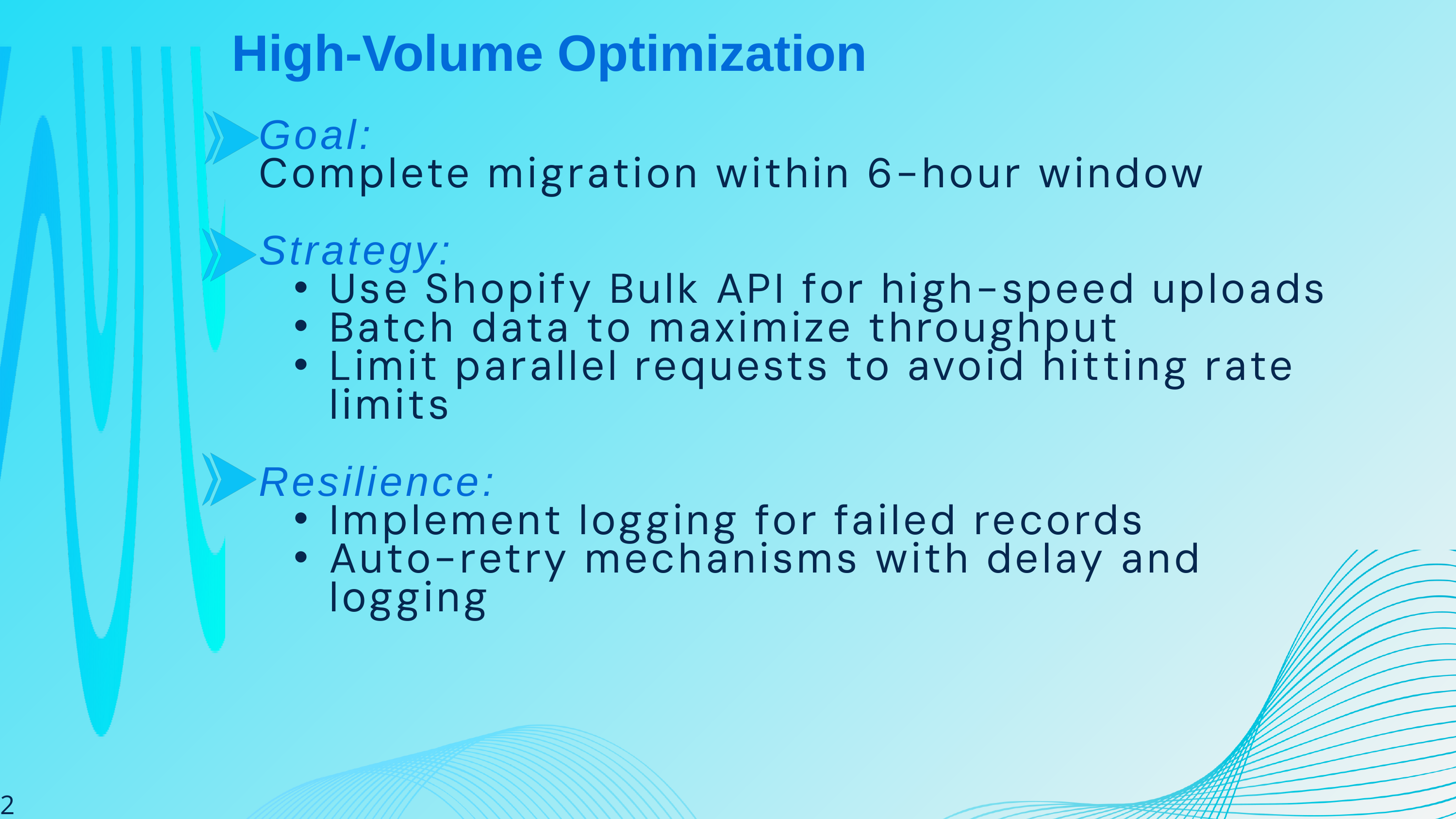

High-Volume Optimization

Goal:
Complete migration within 6-hour window

Strategy:
Use Shopify Bulk API for high-speed uploads
Batch data to maximize throughput
Limit parallel requests to avoid hitting rate limits

Resilience:
Implement logging for failed records
Auto-retry mechanisms with delay and logging

2